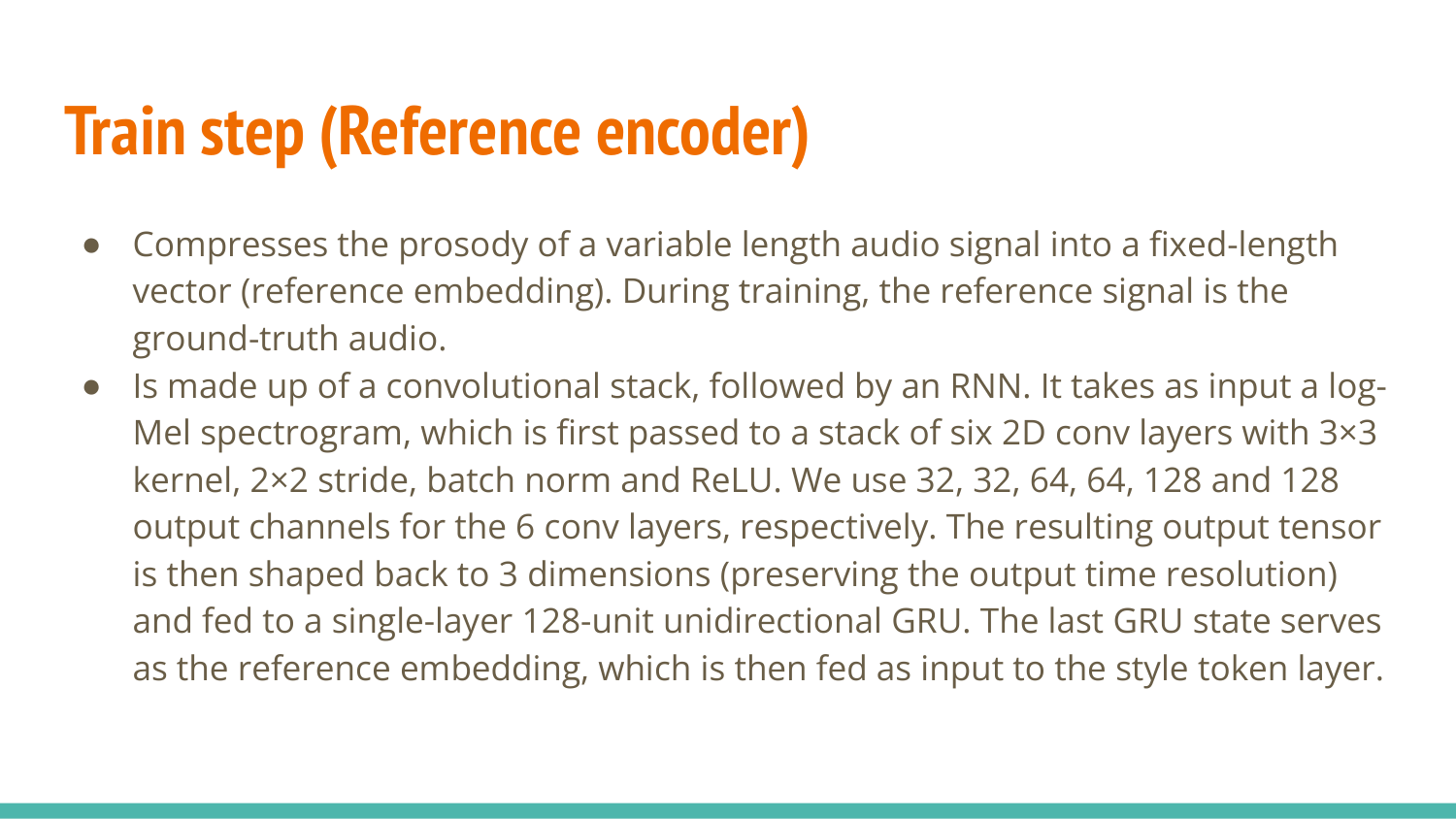

# Train step (Reference encoder)
Compresses the prosody of a variable length audio signal into a fixed-length vector (reference embedding). During training, the reference signal is the ground-truth audio.
Is made up of a convolutional stack, followed by an RNN. It takes as input a log-Mel spectrogram, which is first passed to a stack of six 2D conv layers with 3×3 kernel, 2×2 stride, batch norm and ReLU. We use 32, 32, 64, 64, 128 and 128 output channels for the 6 conv layers, respectively. The resulting output tensor is then shaped back to 3 dimensions (preserving the output time resolution) and fed to a single-layer 128-unit unidirectional GRU. The last GRU state serves as the reference embedding, which is then fed as input to the style token layer.